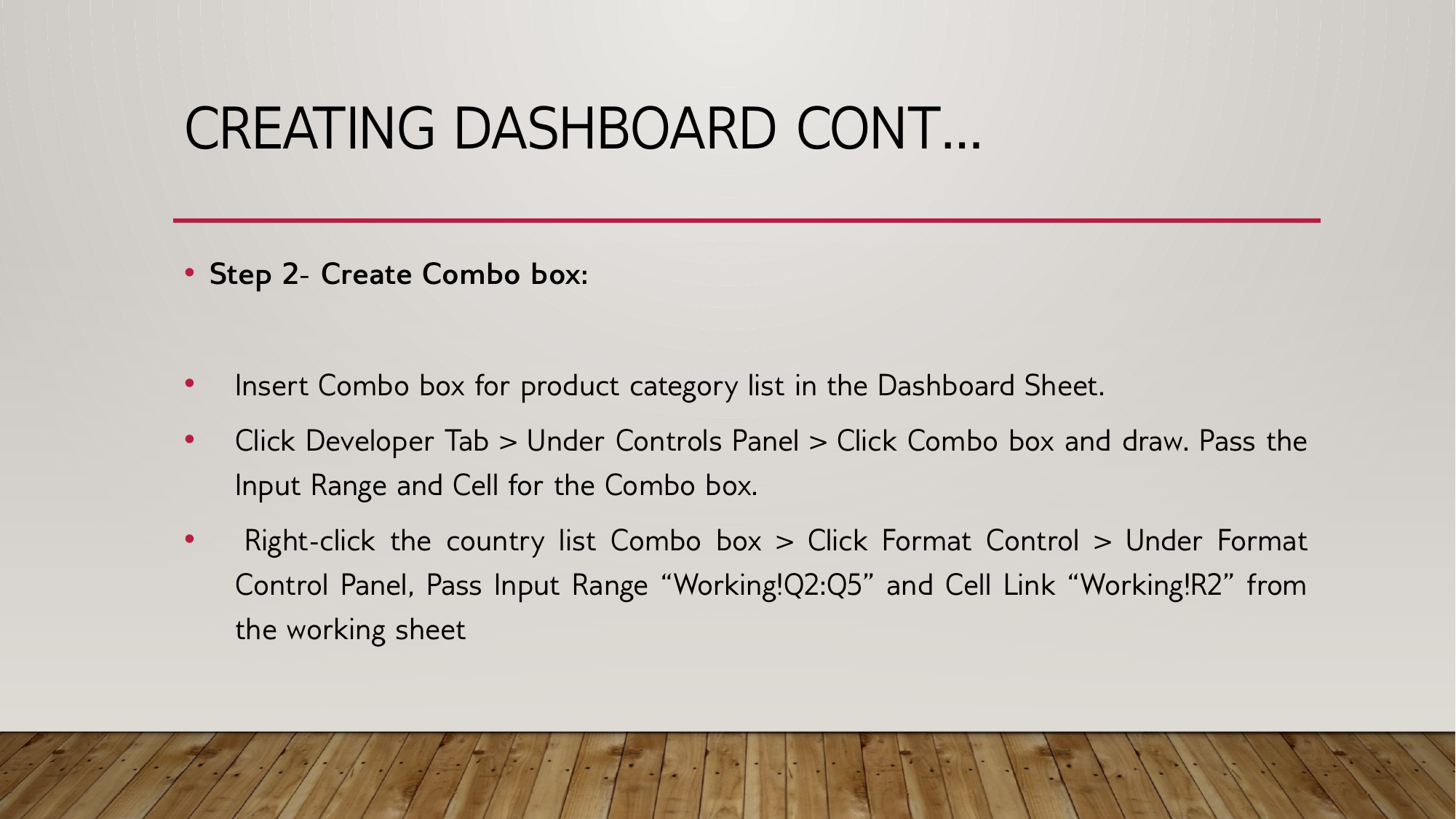

# CREATING DASHBOARD cont…
Step 2- Create Combo box:

Insert Combo box for product category list in the Dashboard Sheet.
Click Developer Tab > Under Controls Panel > Click Combo box and draw. Pass the Input Range and Cell for the Combo box.
 Right-click the country list Combo box > Click Format Control > Under Format Control Panel, Pass Input Range “Working!Q2:Q5” and Cell Link “Working!R2” from the working sheet